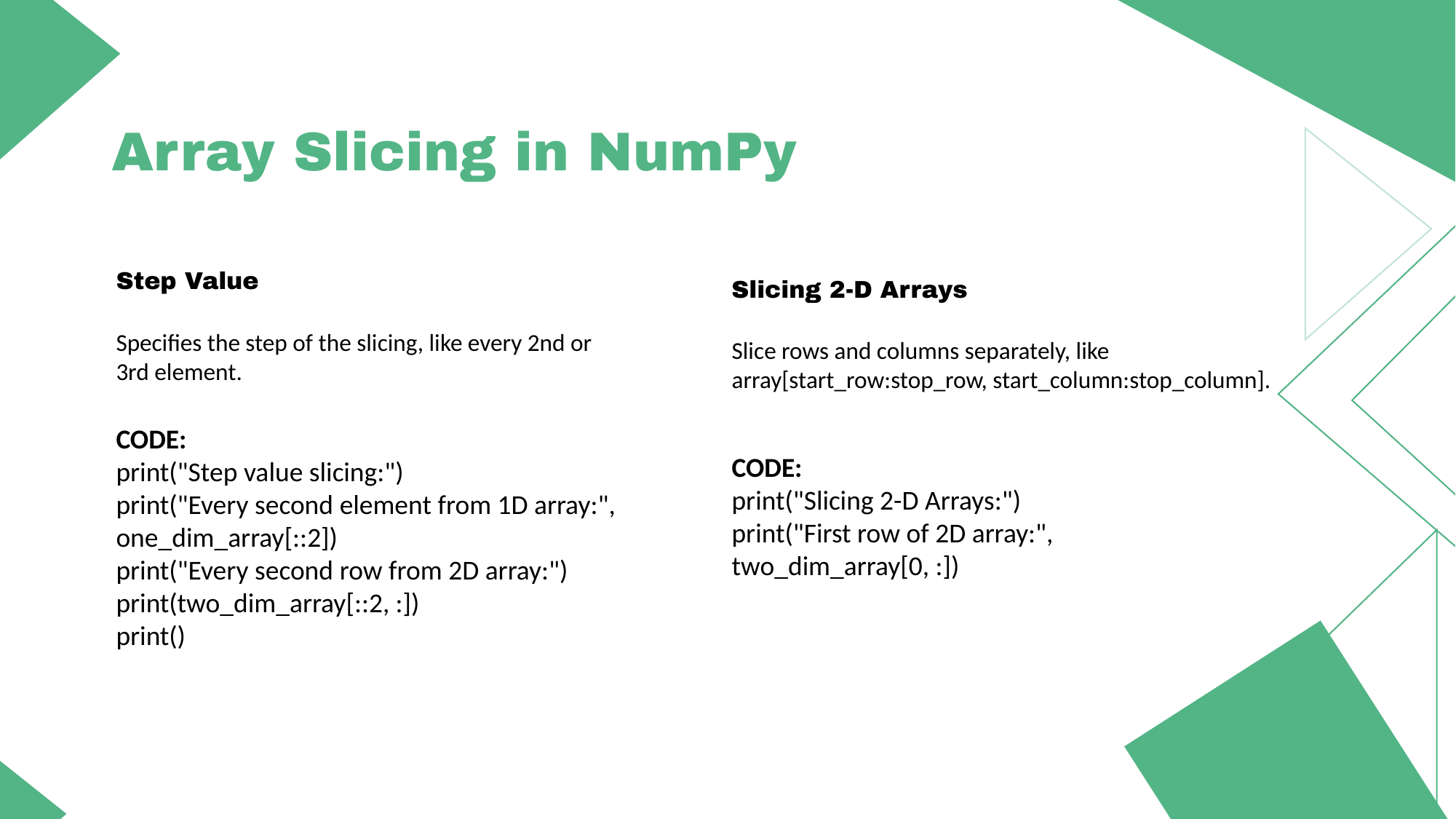

NUMPY
Array Slicing in NumPy

Negative Slicing
Array Slicing
NUMPY

Array behaviour & Data types
Step Value
Slicing 2-D Arrays
NumPy's array splitting functionality enables effortless segmentation of arrays along specified axes, facilitating streamlined data manipulation and analysis.
Use negative indices to slice from the end.
Selecting a subset of elements from an array.
Syntax: array[start:stop:step].

Specifies the step of the slicing, like every 2nd or 3rd element.
Slice rows and columns separately, like array[start_row:stop_row, start_column:stop_column].
Presenter
Presenter

Tahir CH
CODE:
print("Negative Slicing:")
print("Last 3 elements:", one_dim_array[-3:])
print("Last row in 2D array:")
print(two_dim_array[-1, :])
print()
CODE:
print("Step value slicing:")
print("Every second element from 1D array:", one_dim_array[::2])
print("Every second row from 2D array:")
print(two_dim_array[::2, :])
print()

CODE:
print("NumPy Array Slicing:")
print("Sliced array from index 1 to 3:", one_dim_array[1:4])
print("Sliced array from index 0 to 1 in 2D array:")
print(two_dim_array[:, 0:2])
print()
CODE:
print("Slicing 2-D Arrays:")
print("First row of 2D array:", two_dim_array[0, :])
NumPy arrays exhibit homogeneous data types and support vectorized operations, enhancing computational efficiency and facilitating consistent data manipulation.